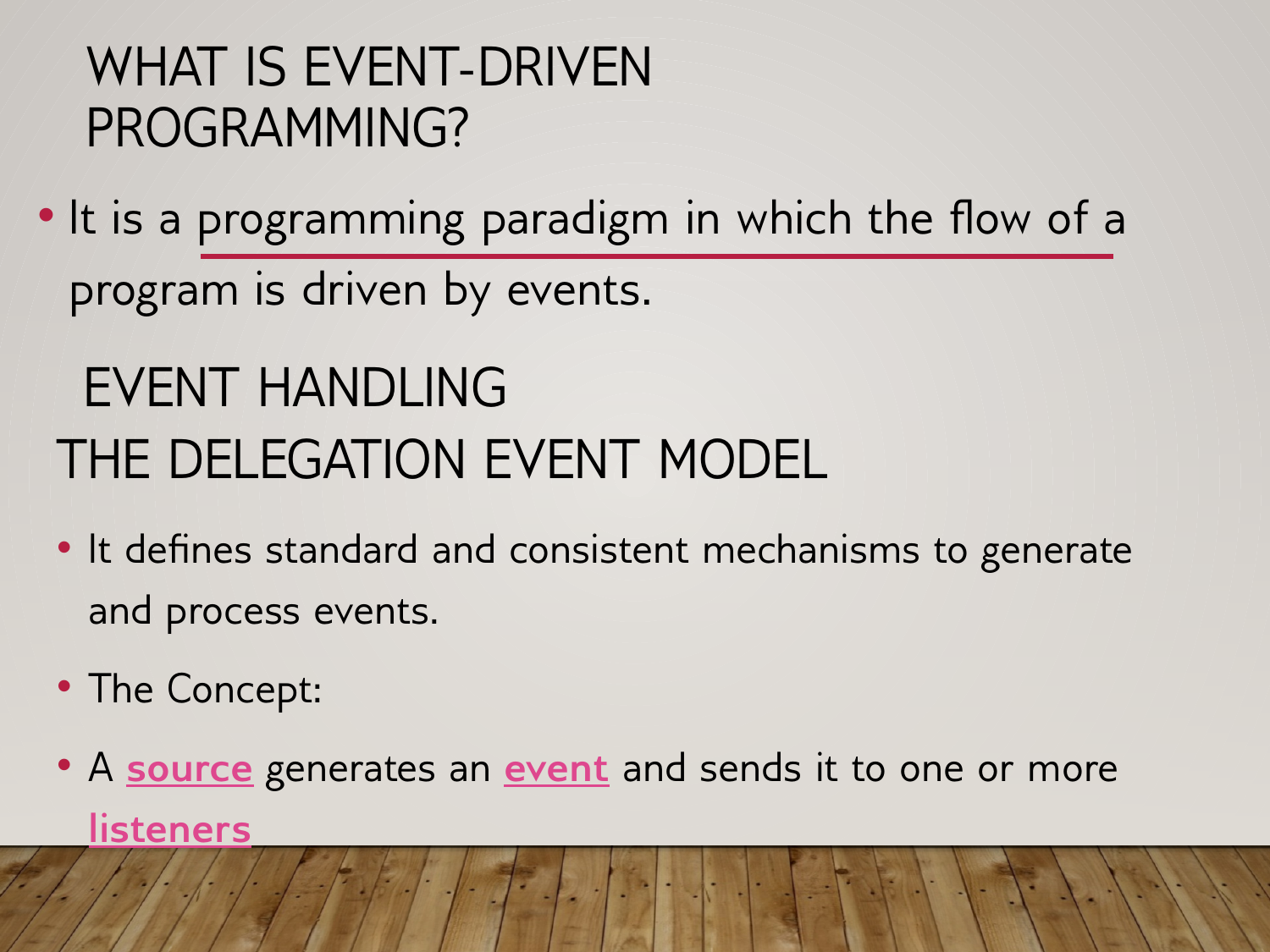

# What is Event-Driven Programming?

It is a programming paradigm in which the flow of a program is driven by events.
Event Handling
The Delegation Event Model
It defines standard and consistent mechanisms to generate and process events.
The Concept:
A source generates an event and sends it to one or more listeners